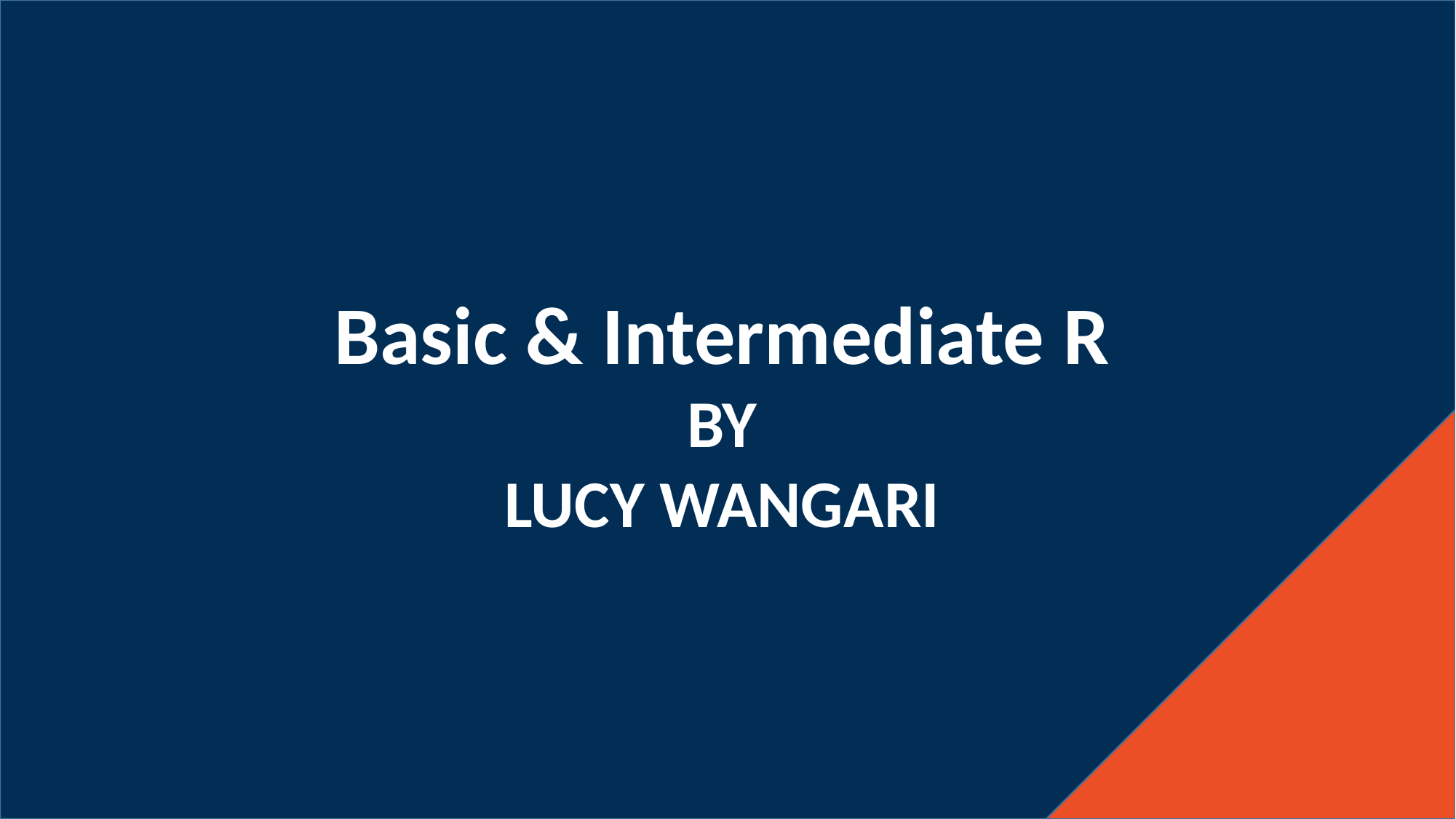

Basic & Intermediate R
BY
LUCY WANGARI